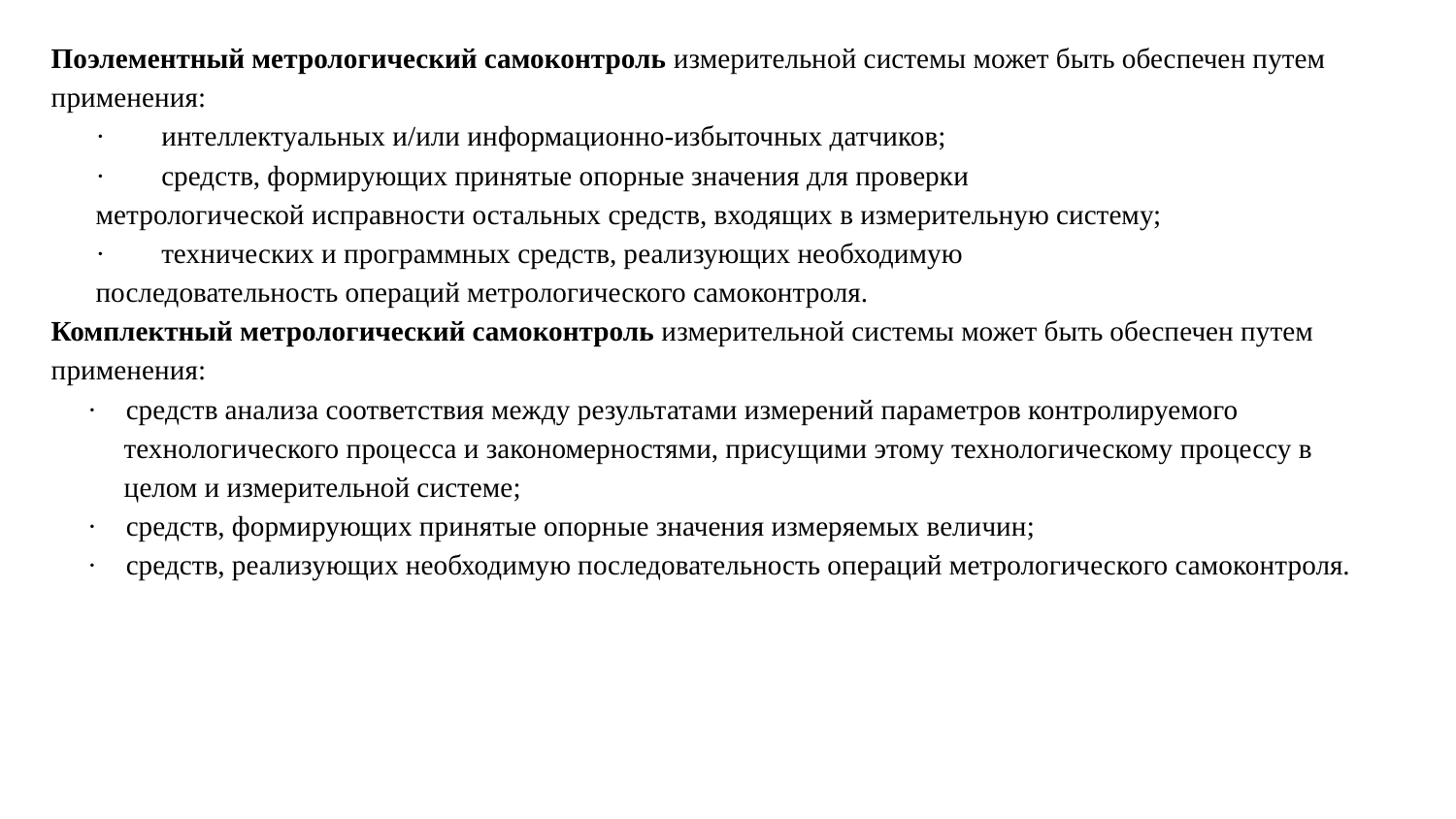

Поэлементный метрологический самоконтроль измерительной системы может быть обеспечен путем применения:
·        интеллектуальных и/или информационно-избыточных датчиков;
·        средств, формирующих принятые опорные значения для проверки
метрологической исправности остальных средств, входящих в измерительную систему;
·        технических и программных средств, реализующих необходимую
последовательность операций метрологического самоконтроля.
Комплектный метрологический самоконтроль измерительной системы может быть обеспечен путем применения:
·        средств анализа соответствия между результатами измерений параметров контролируемого технологического процесса и закономерностями, присущими этому технологическому процессу в целом и измерительной системе;
·        средств, формирующих принятые опорные значения измеряемых величин;
·        средств, реализующих необходимую последовательность операций метрологического самоконтроля.